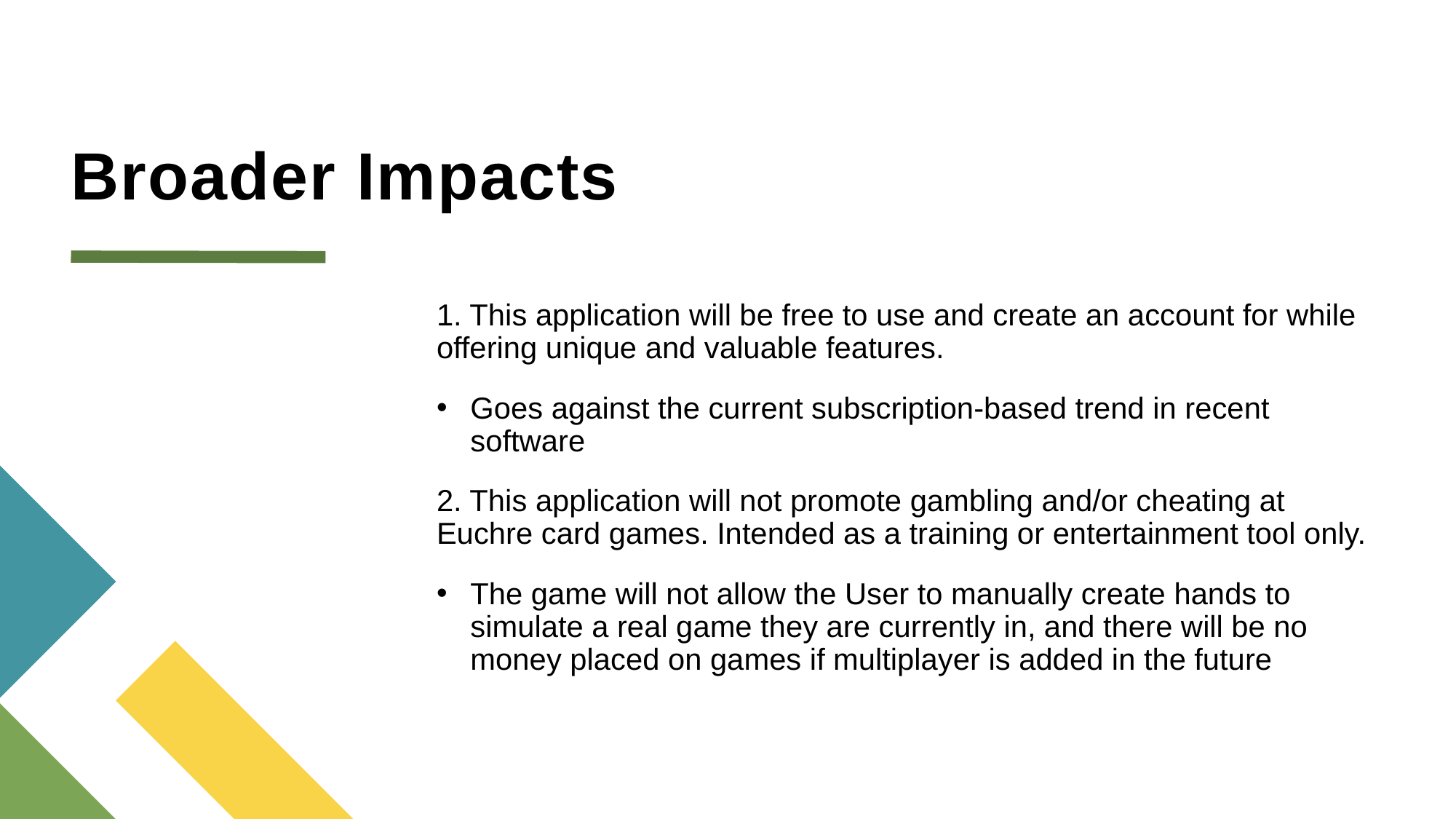

# Broader Impacts
1. This application will be free to use and create an account for while offering unique and valuable features.
Goes against the current subscription-based trend in recent software
2. This application will not promote gambling and/or cheating at Euchre card games. Intended as a training or entertainment tool only.
The game will not allow the User to manually create hands to simulate a real game they are currently in, and there will be no money placed on games if multiplayer is added in the future